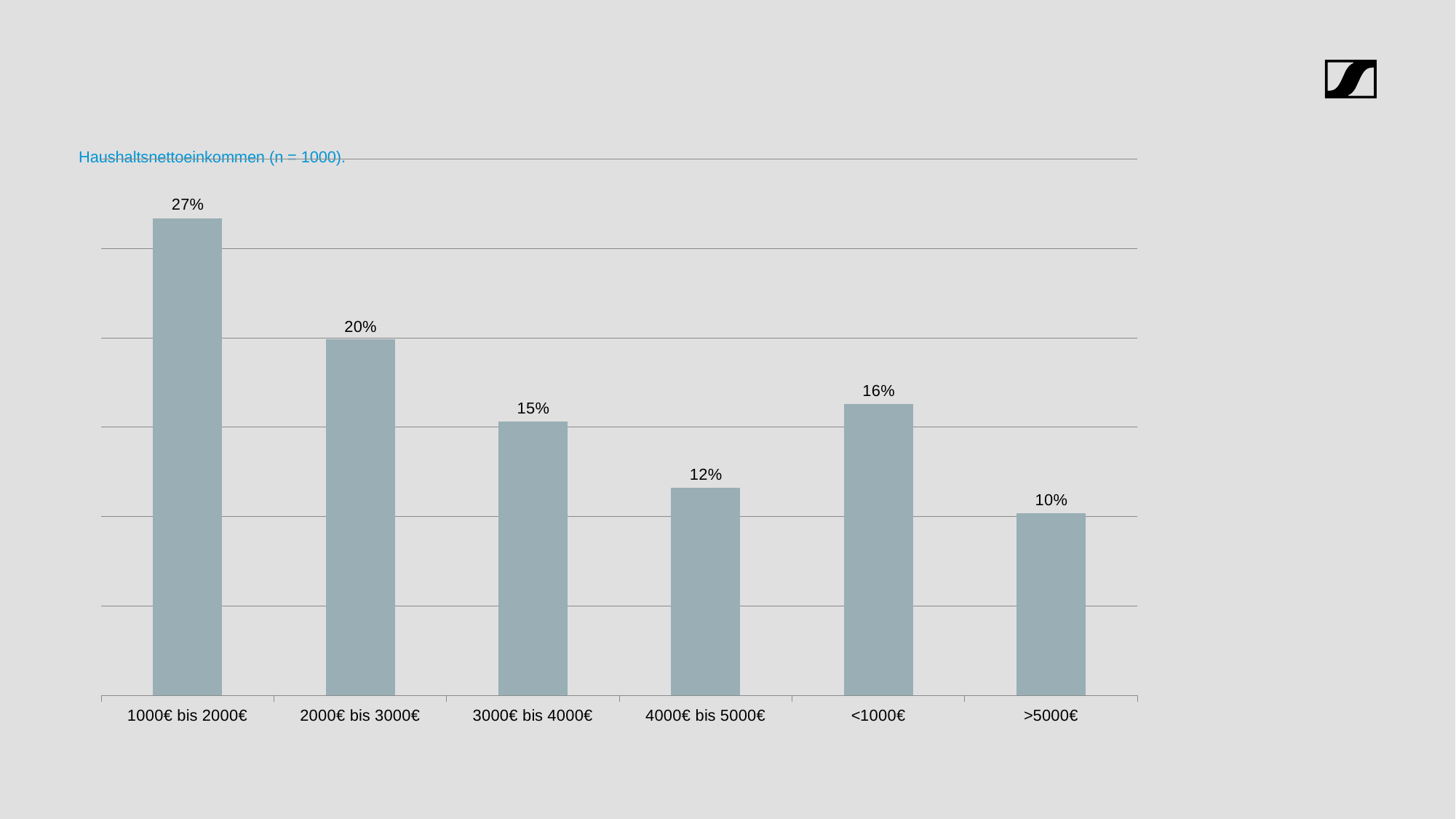

#
Haushaltsnettoeinkommen (n = 1000).

### Chart

| Category |  |
|---|---|
| 1000€ bis 2000€ | 0.267 |
| 2000€ bis 3000€ | 0.199 |
| 3000€ bis 4000€ | 0.153 |
| 4000€ bis 5000€ | 0.116 |
| <1000€ | 0.163 |
| >5000€ | 0.102 |